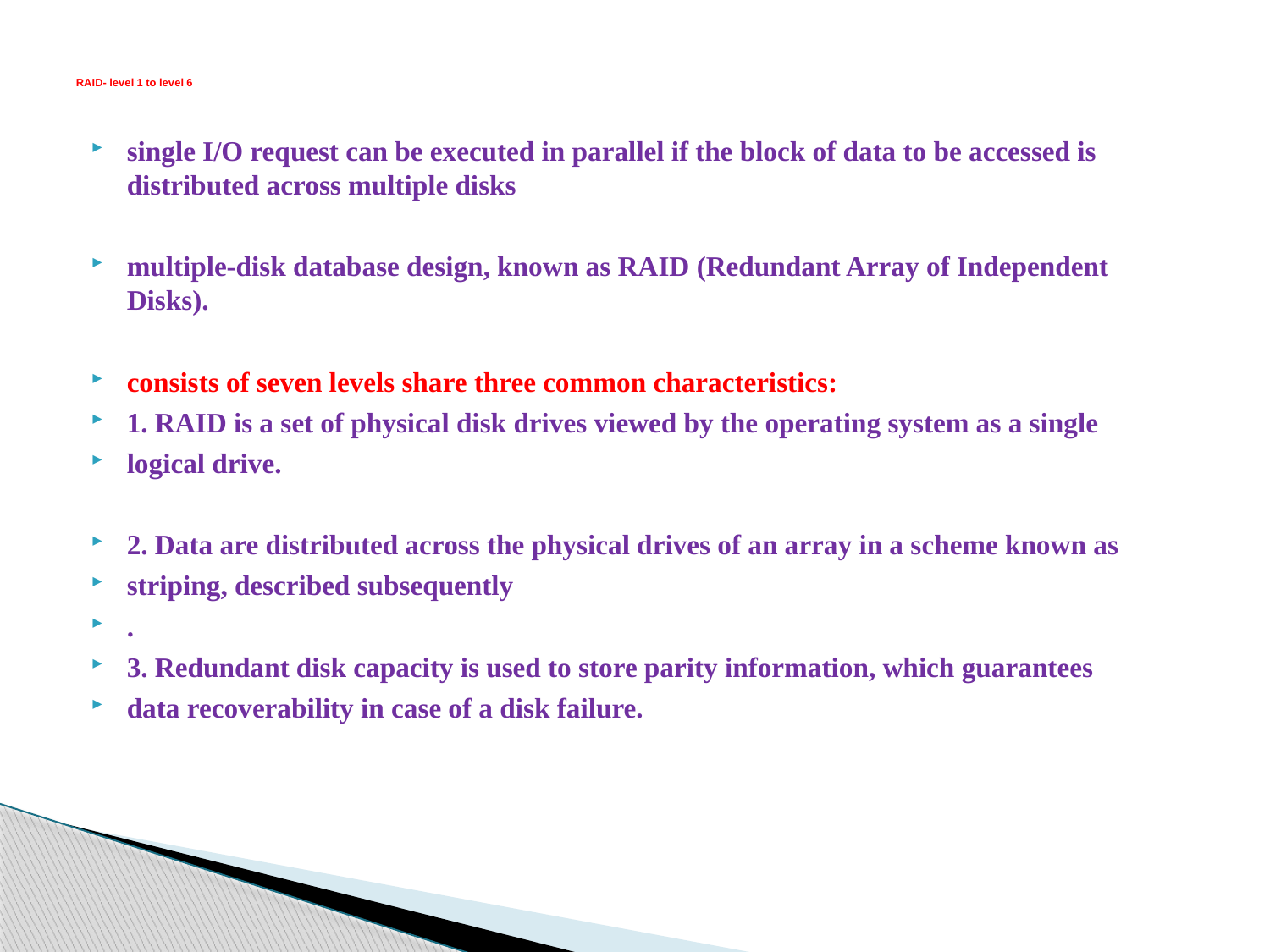

# RAID- level 1 to level 6
single I/O request can be executed in parallel if the block of data to be accessed is distributed across multiple disks

multiple-disk database design, known as RAID (Redundant Array of Independent Disks).

consists of seven levels share three common characteristics:
1. RAID is a set of physical disk drives viewed by the operating system as a single
logical drive.

2. Data are distributed across the physical drives of an array in a scheme known as
striping, described subsequently
.
3. Redundant disk capacity is used to store parity information, which guarantees
data recoverability in case of a disk failure.